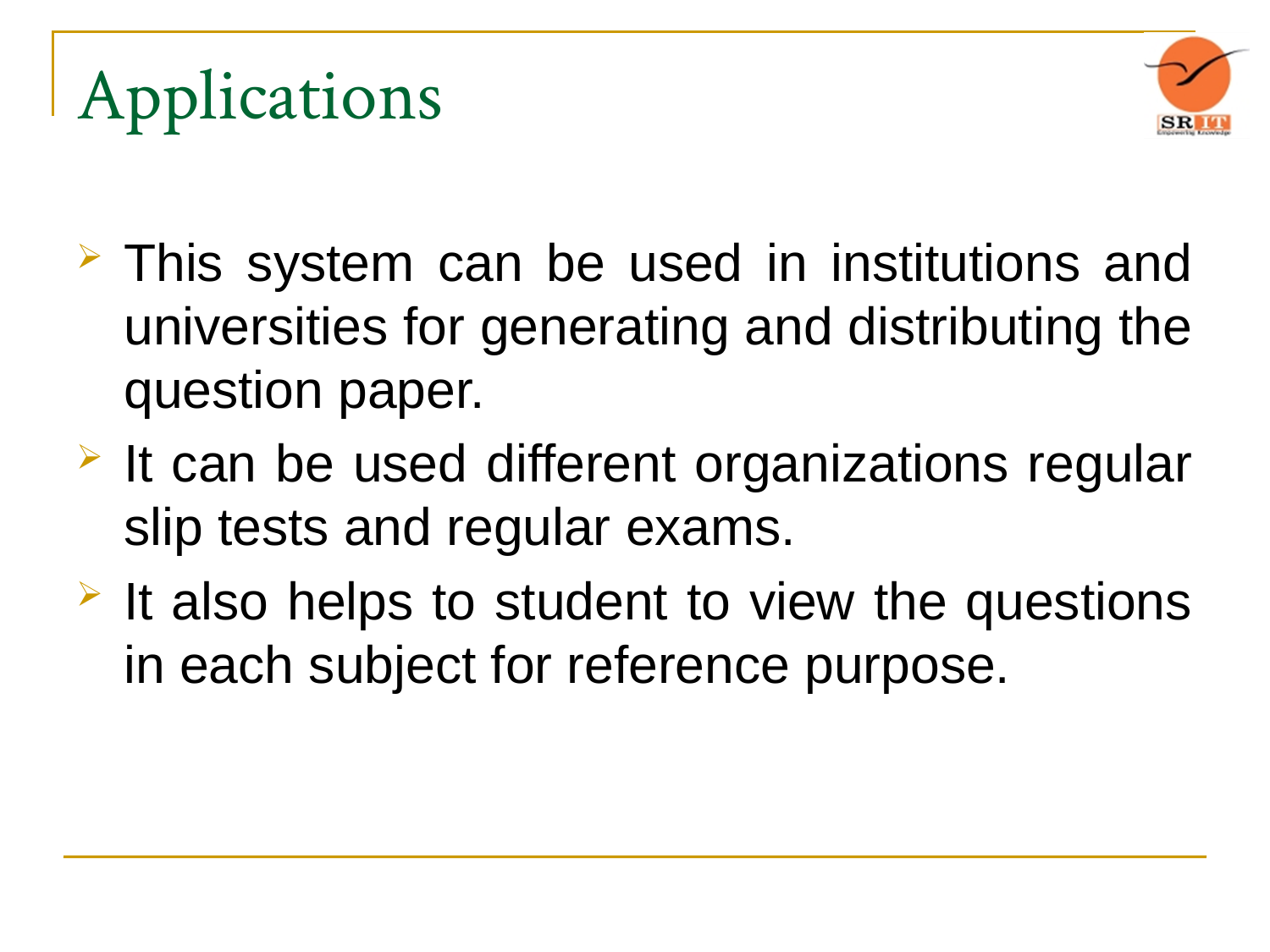

# Applications
This system can be used in institutions and universities for generating and distributing the question paper.
It can be used different organizations regular slip tests and regular exams.
It also helps to student to view the questions in each subject for reference purpose.